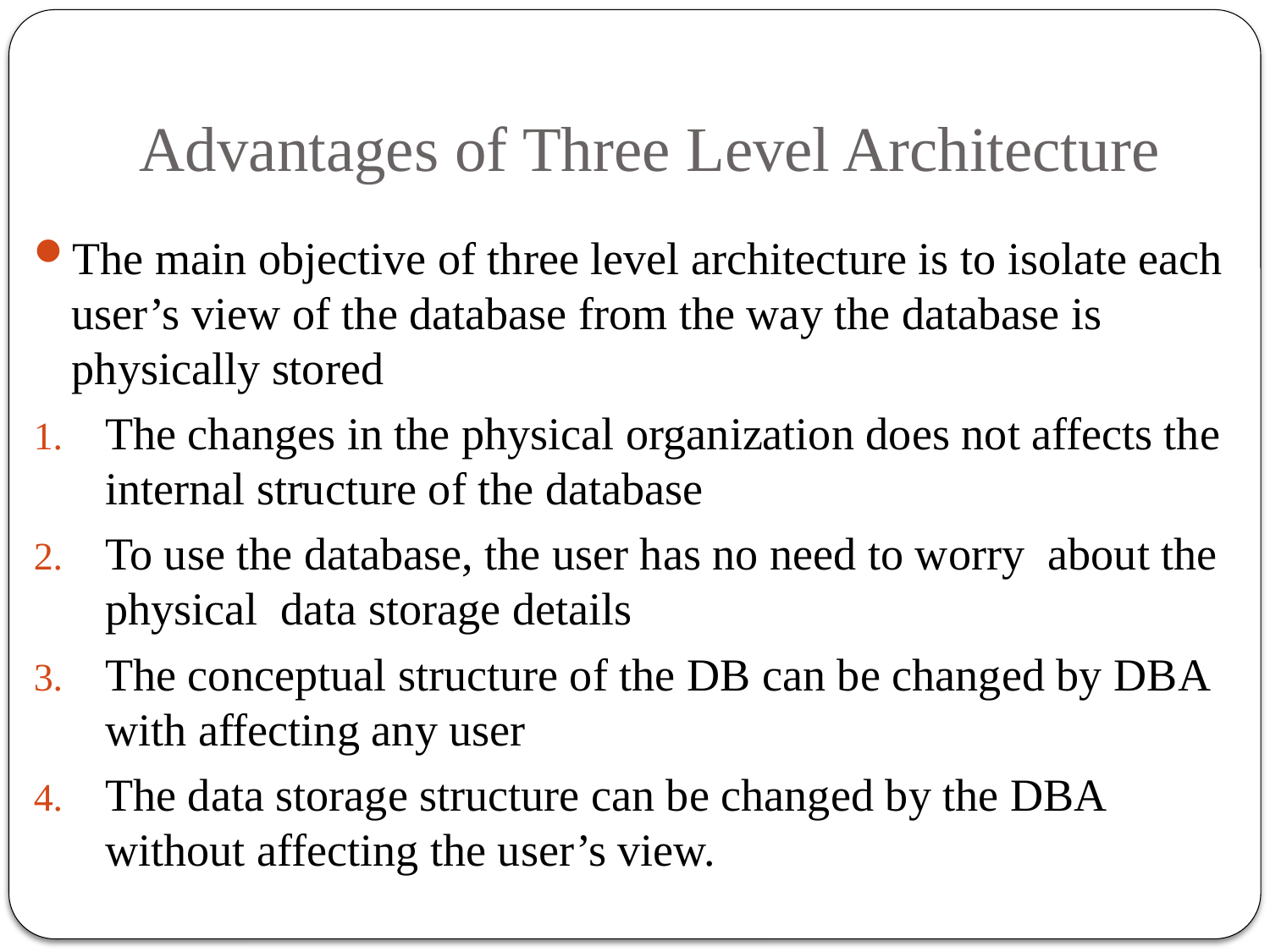

# Advantages of Three Level Architecture
The main objective of three level architecture is to isolate each user’s view of the database from the way the database is physically stored
The changes in the physical organization does not affects the internal structure of the database
To use the database, the user has no need to worry  about the physical  data storage details
The conceptual structure of the DB can be changed by DBA with affecting any user
The data storage structure can be changed by the DBA without affecting the user’s view.